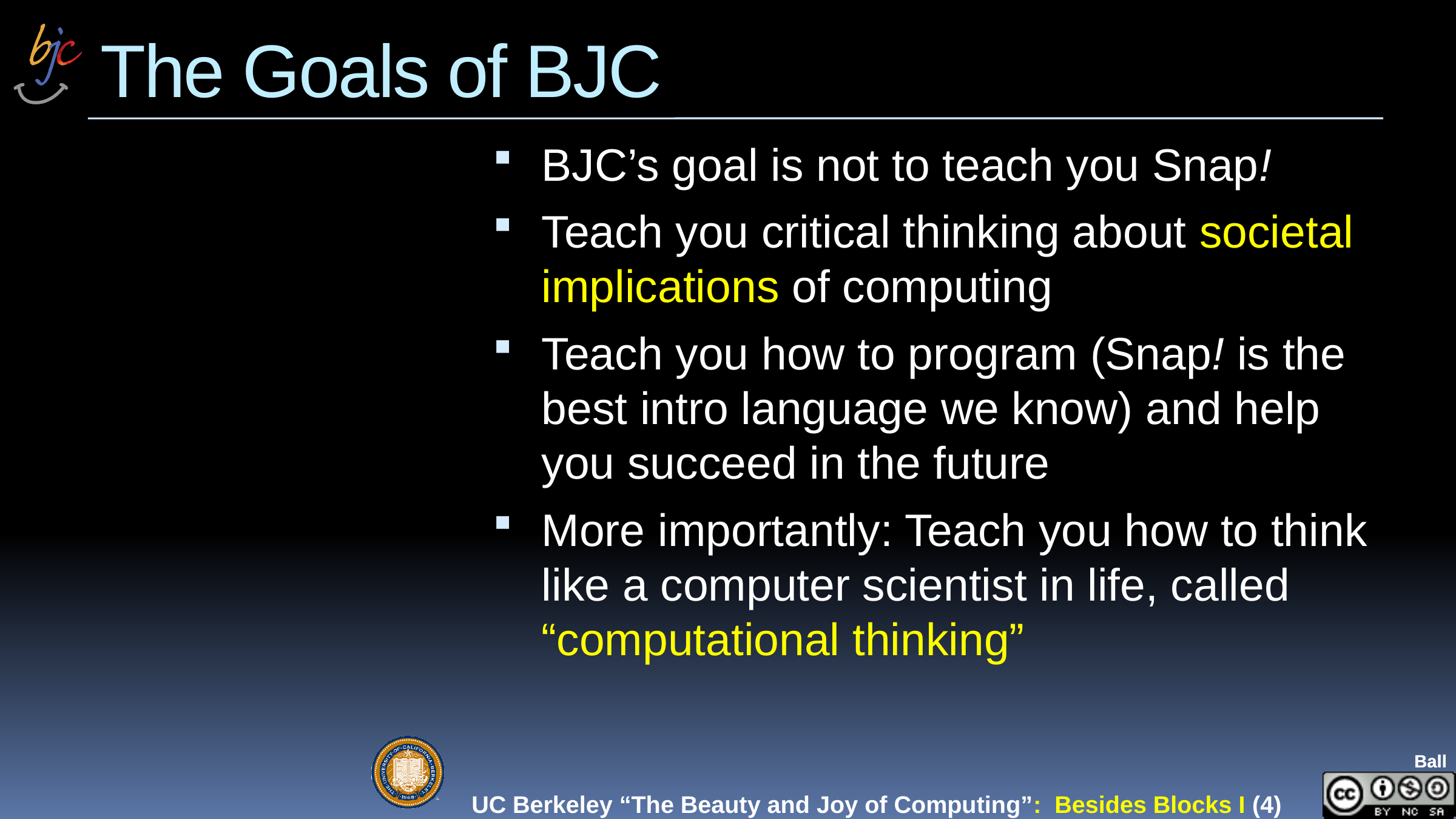

# The Goals of BJC
BJC’s goal is not to teach you Snap!
Teach you critical thinking about societal implications of computing
Teach you how to program (Snap! is the best intro language we know) and help you succeed in the future
More importantly: Teach you how to think like a computer scientist in life, called “computational thinking”